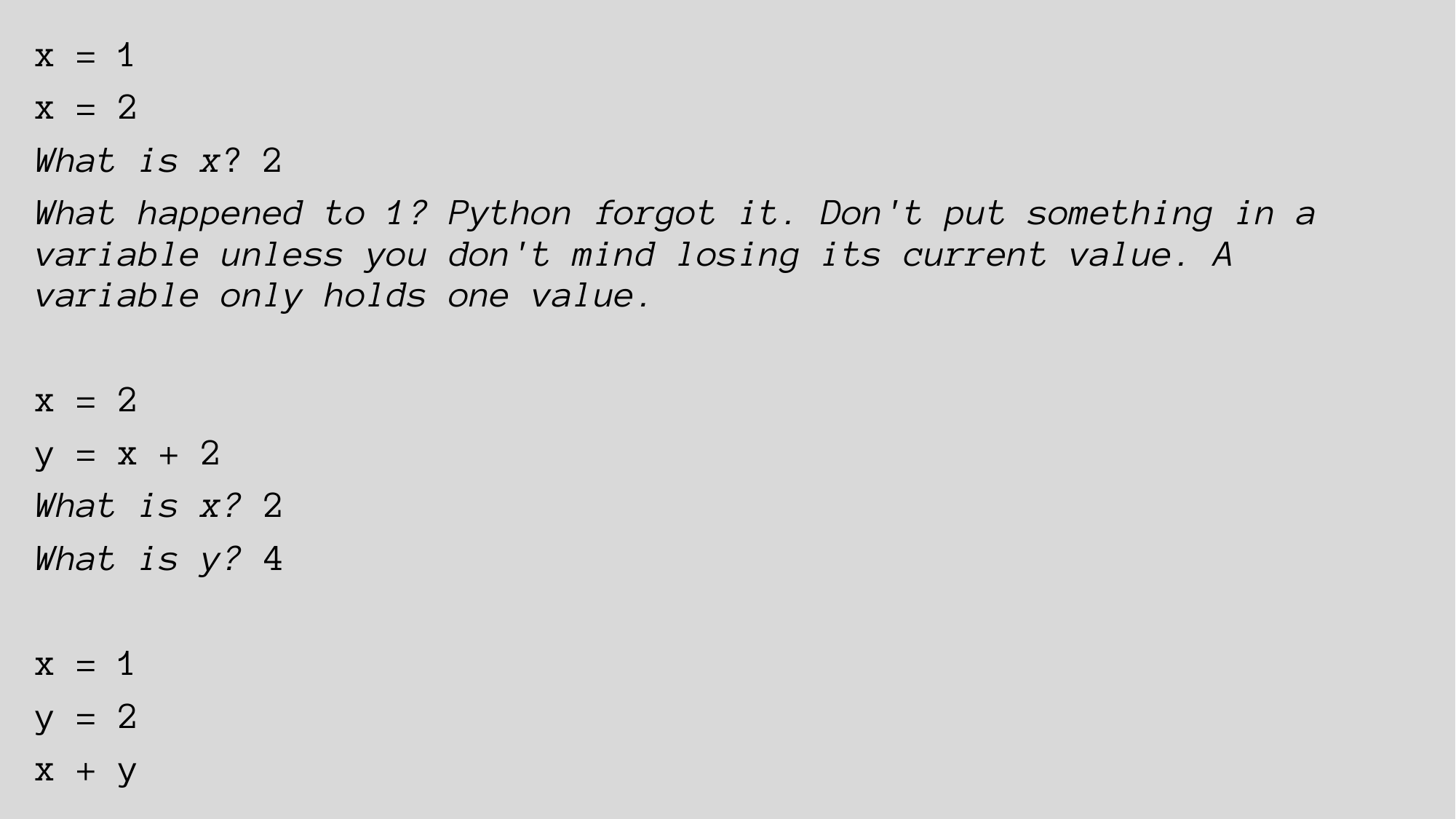

x = 1
x = 2
What is x? 2
What happened to 1? Python forgot it. Don't put something in a variable unless you don't mind losing its current value. A variable only holds one value.

x = 2
y = x + 2
What is x? 2
What is y? 4

x = 1
y = 2
x + y